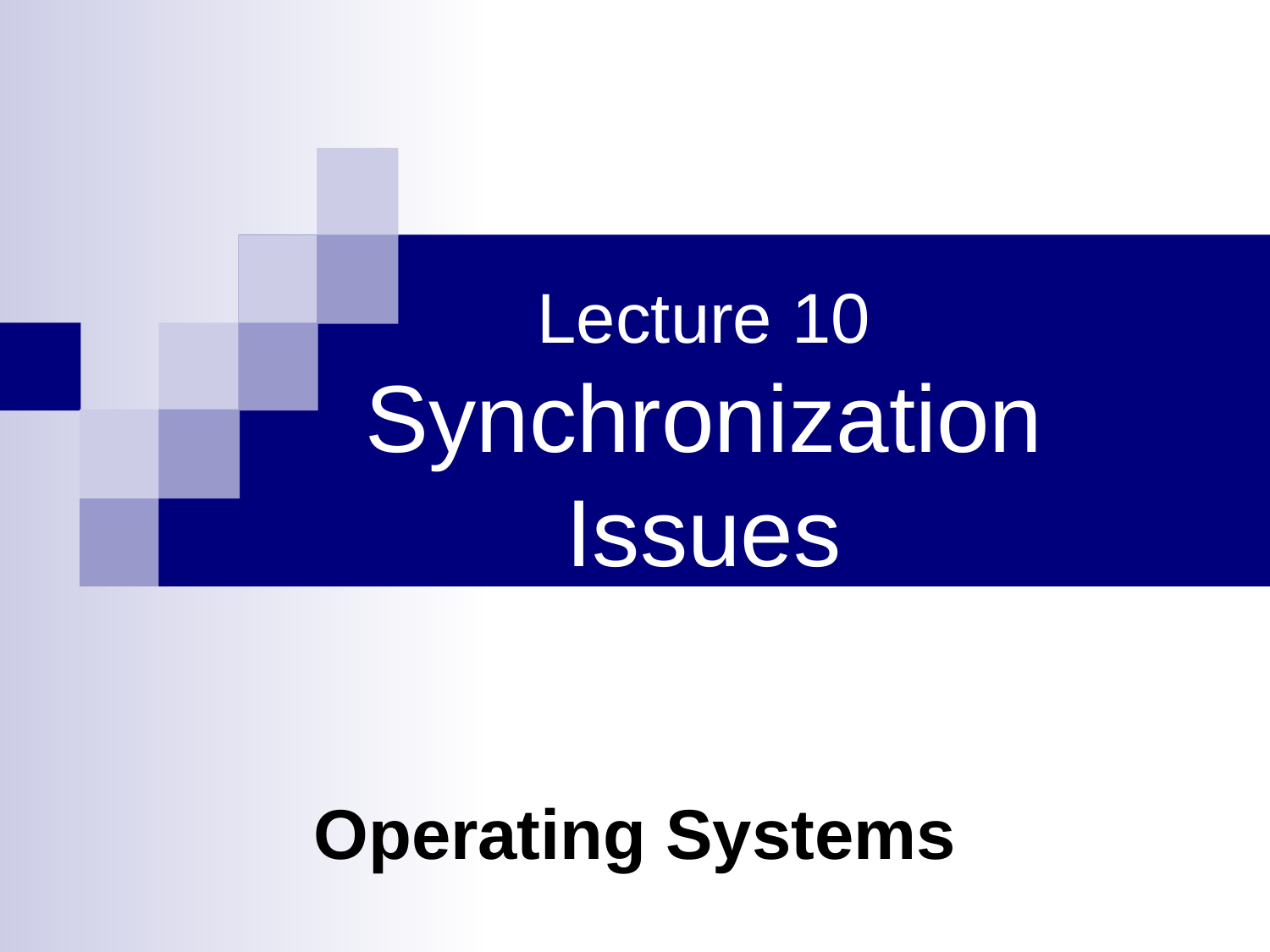

# Lecture 10 Synchronization Issues
Operating Systems